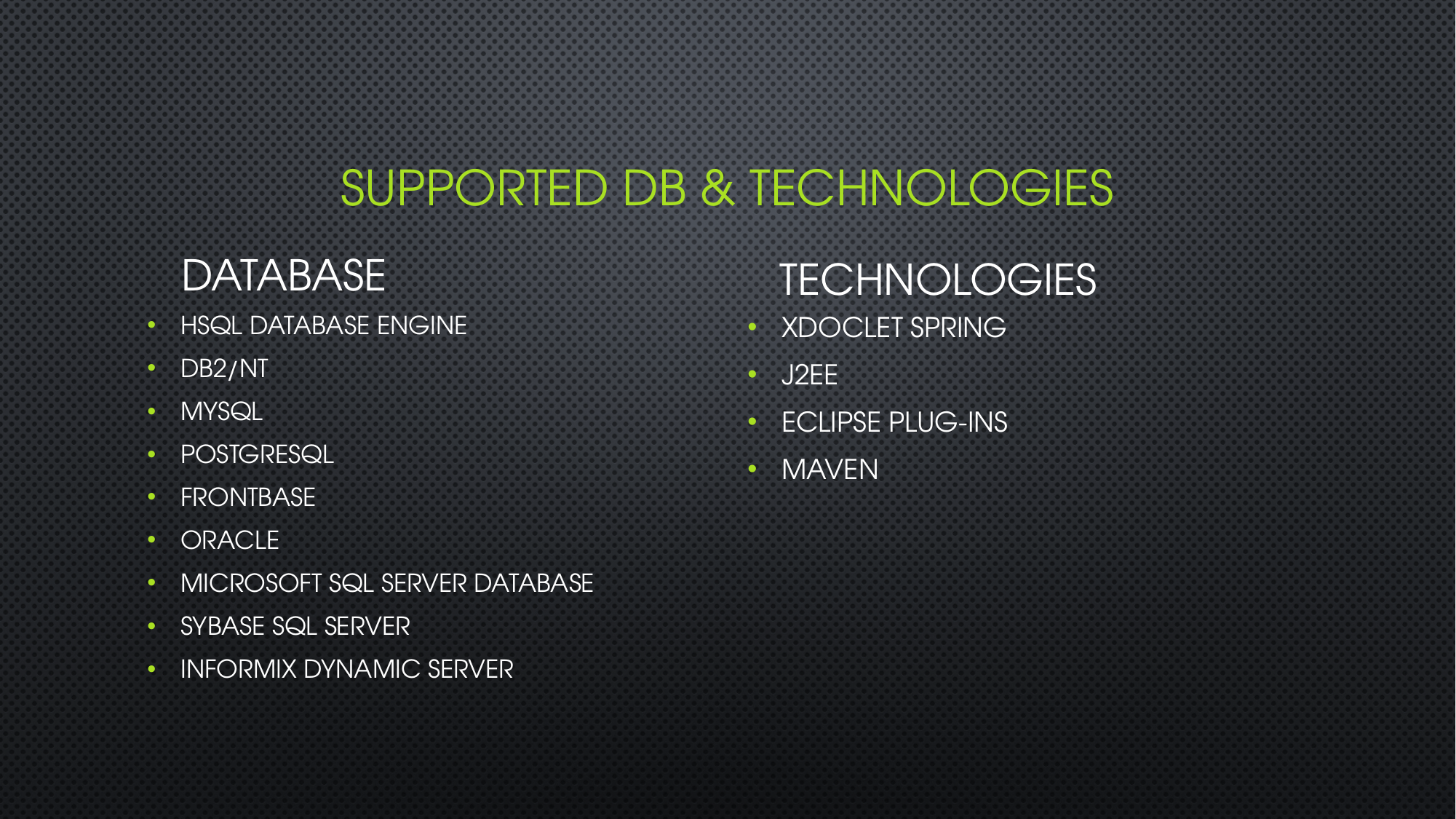

# Supported DB & Technologies
Database
Technologies
HSQL Database Engine
DB2/NT
MySQL
PostgreSQL
FrontBase
Oracle
Microsoft SQL Server Database
Sybase SQL Server
Informix Dynamic Server
XDoclet Spring
J2EE
Eclipse plug-ins
Maven